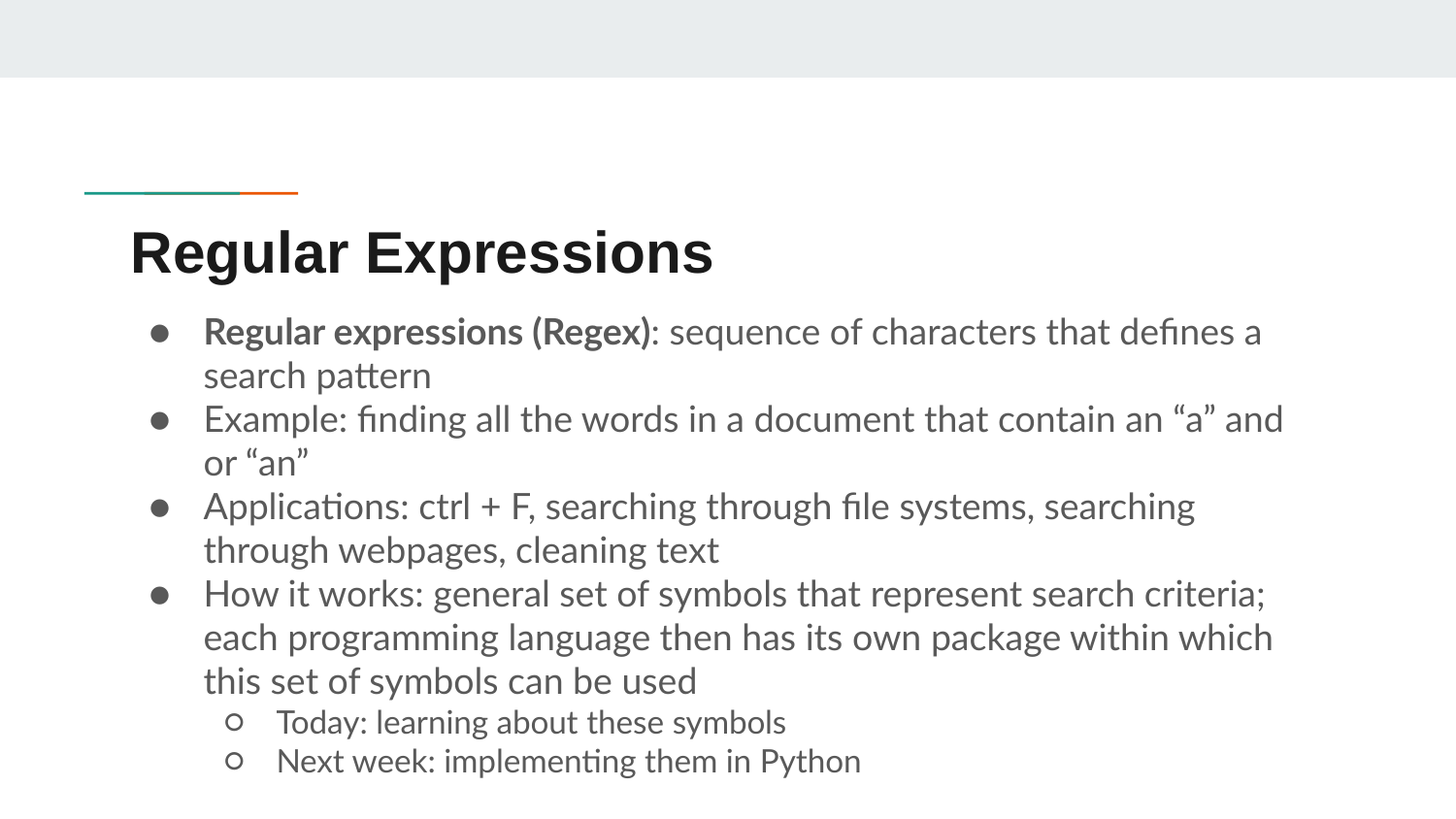

# Regular Expressions
Regular expressions (Regex): sequence of characters that defines a search pattern
Example: finding all the words in a document that contain an “a” and or “an”
Applications: ctrl + F, searching through file systems, searching through webpages, cleaning text
How it works: general set of symbols that represent search criteria; each programming language then has its own package within which this set of symbols can be used
Today: learning about these symbols
Next week: implementing them in Python